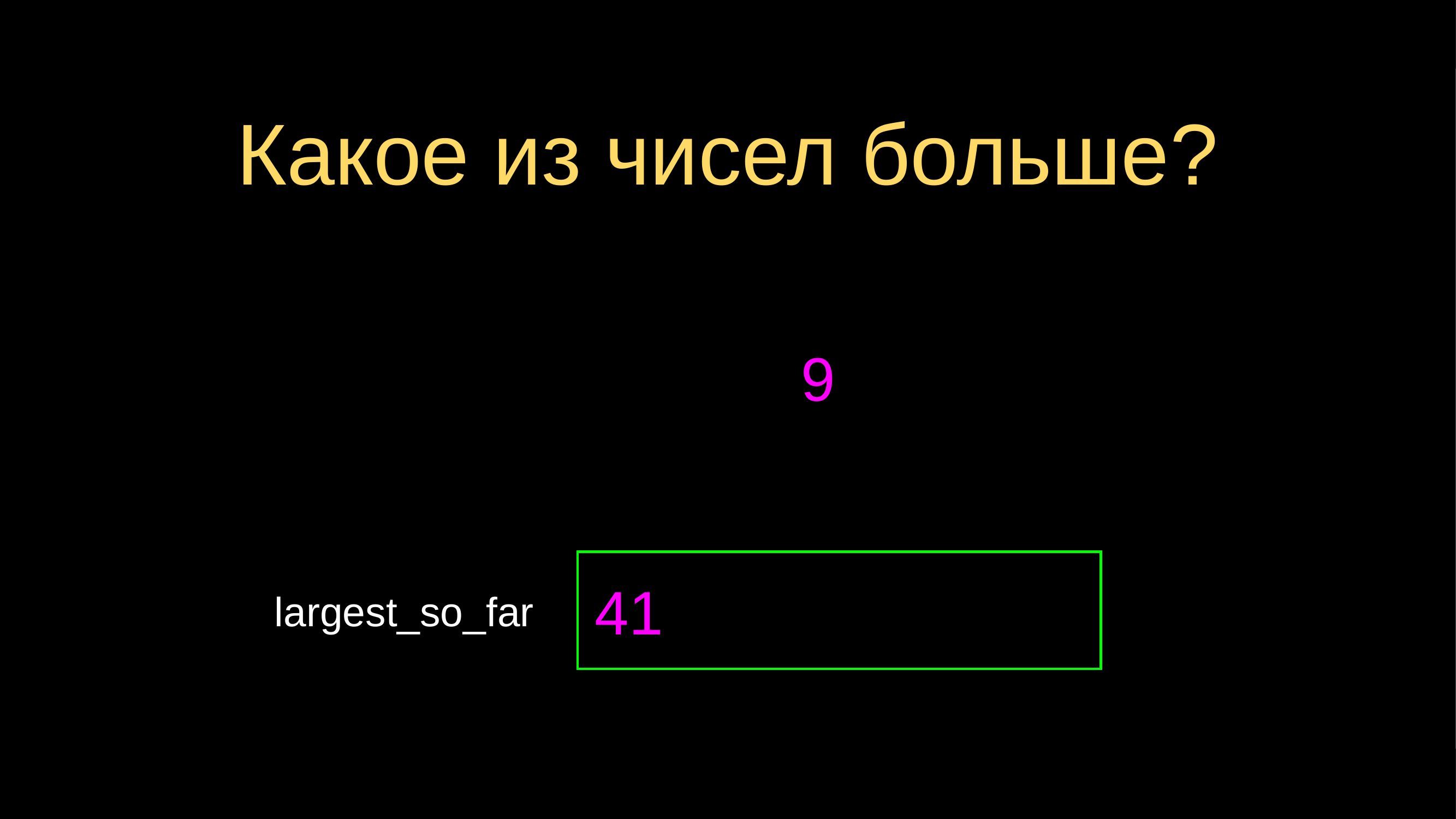

# Какое из чисел больше?
9

41
largest_so_far